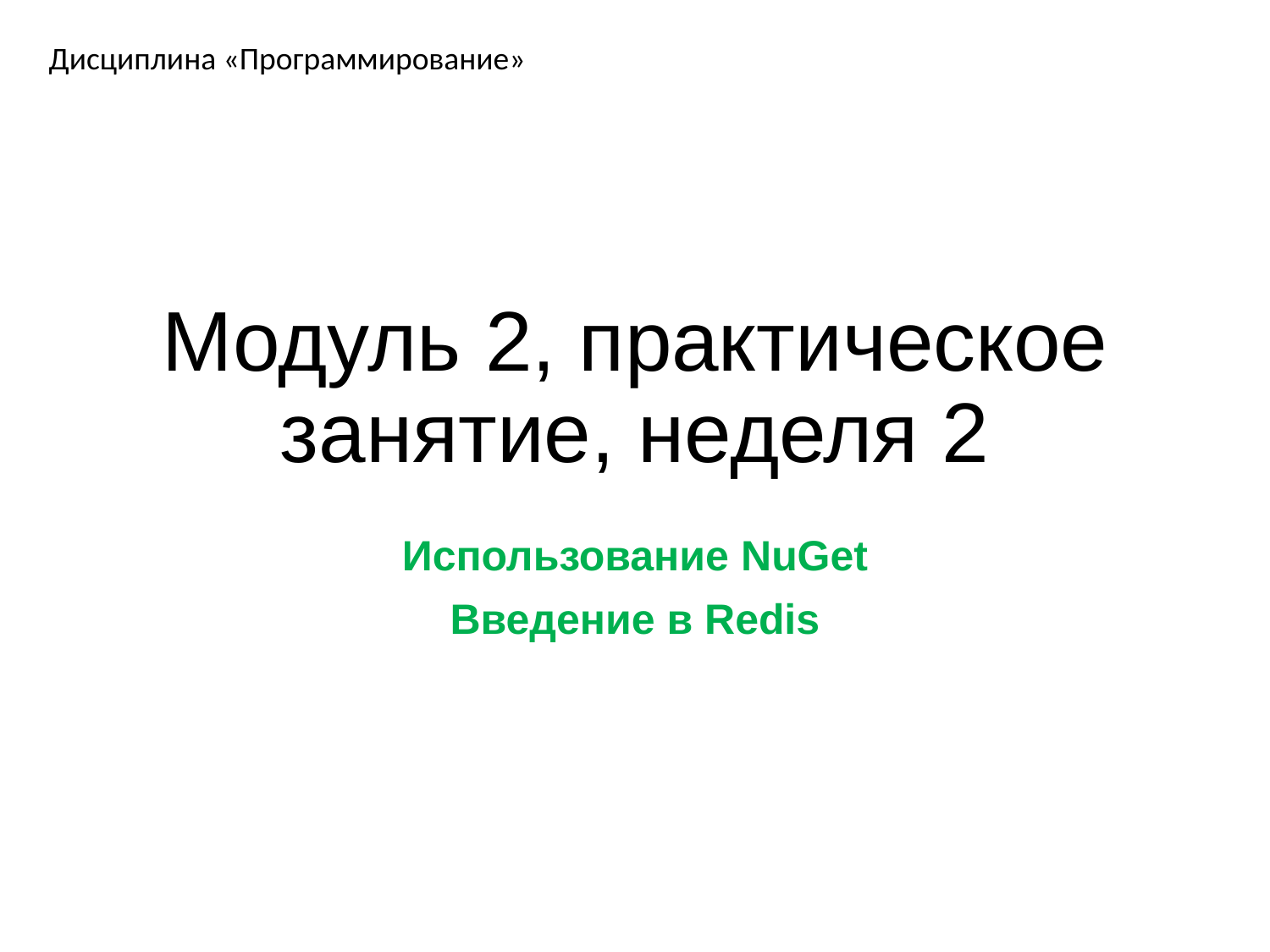

# Модуль 2, практическое занятие, неделя 2
Использование NuGet
Введение в Redis